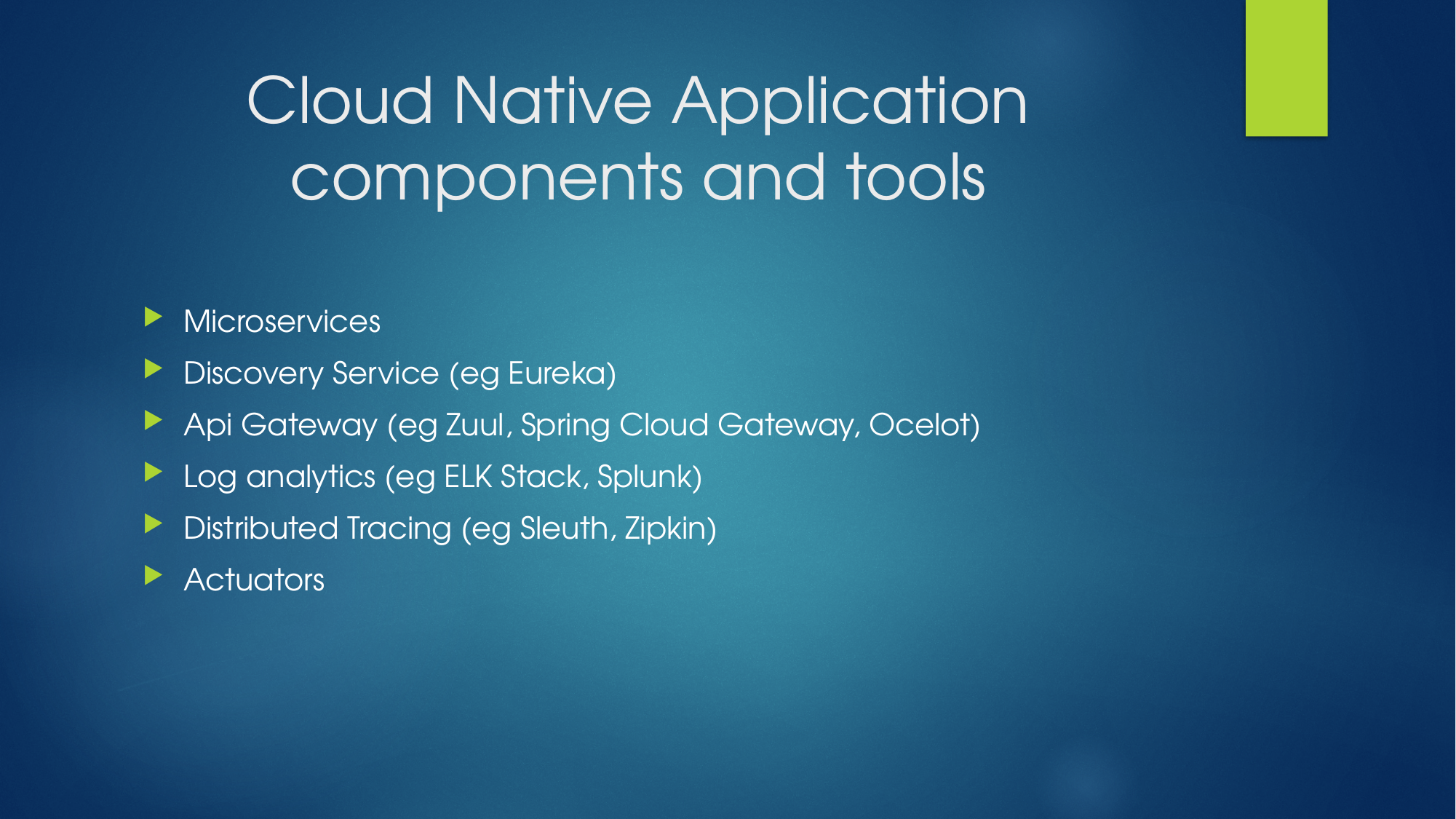

# Cloud Native Application components and tools

Microservices
Discovery Service (eg Eureka)
Api Gateway (eg Zuul, Spring Cloud Gateway, Ocelot)
Log analytics (eg ELK Stack, Splunk)
Distributed Tracing (eg Sleuth, Zipkin)
Actuators